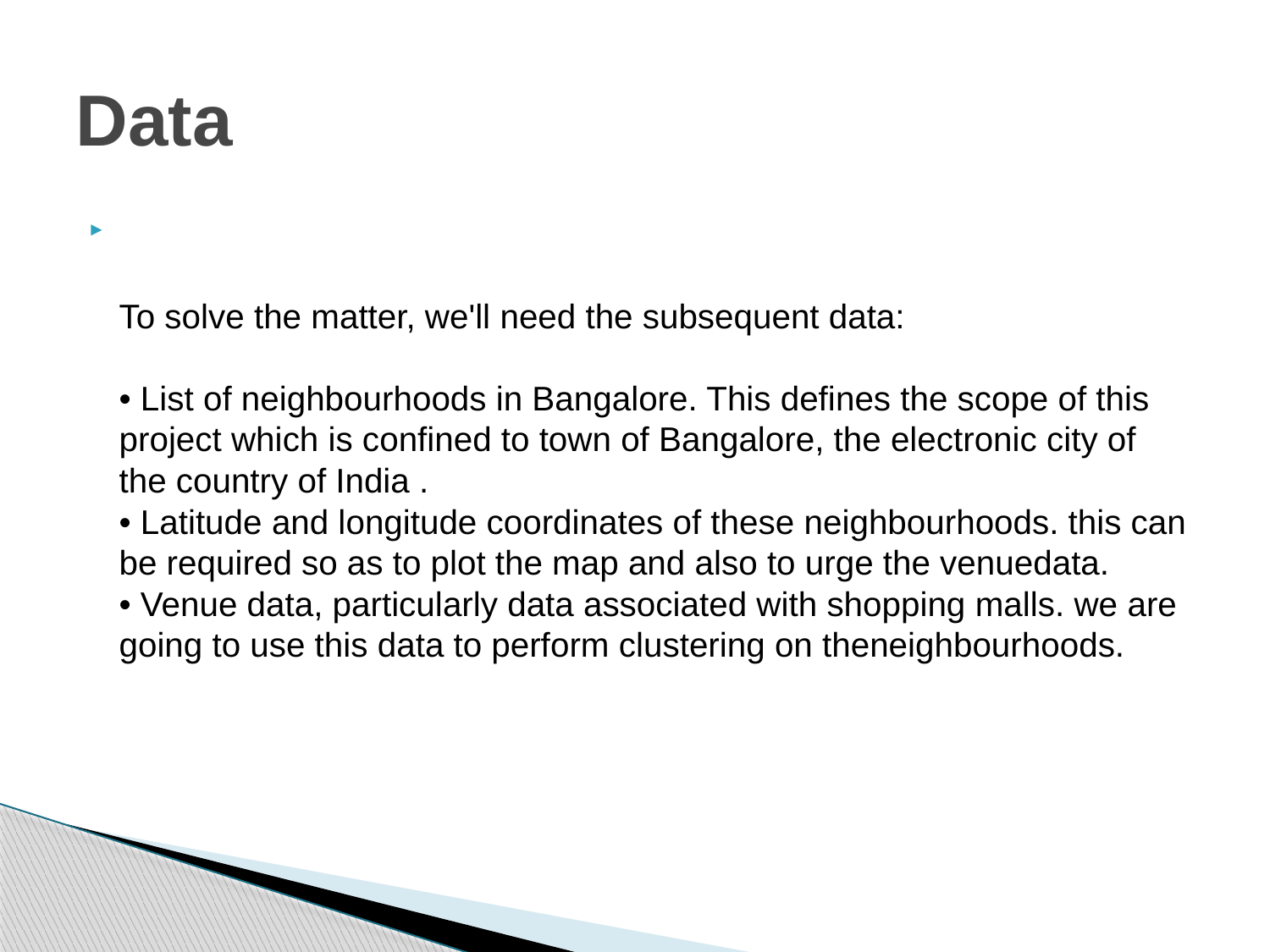

# Data
To solve the matter, we'll need the subsequent data:
• List of neighbourhoods in Bangalore. This defines the scope of this project which is confined to town of Bangalore, the electronic city of the country of India .
• Latitude and longitude coordinates of these neighbourhoods. this can be required so as to plot the map and also to urge the venuedata.
• Venue data, particularly data associated with shopping malls. we are going to use this data to perform clustering on theneighbourhoods.